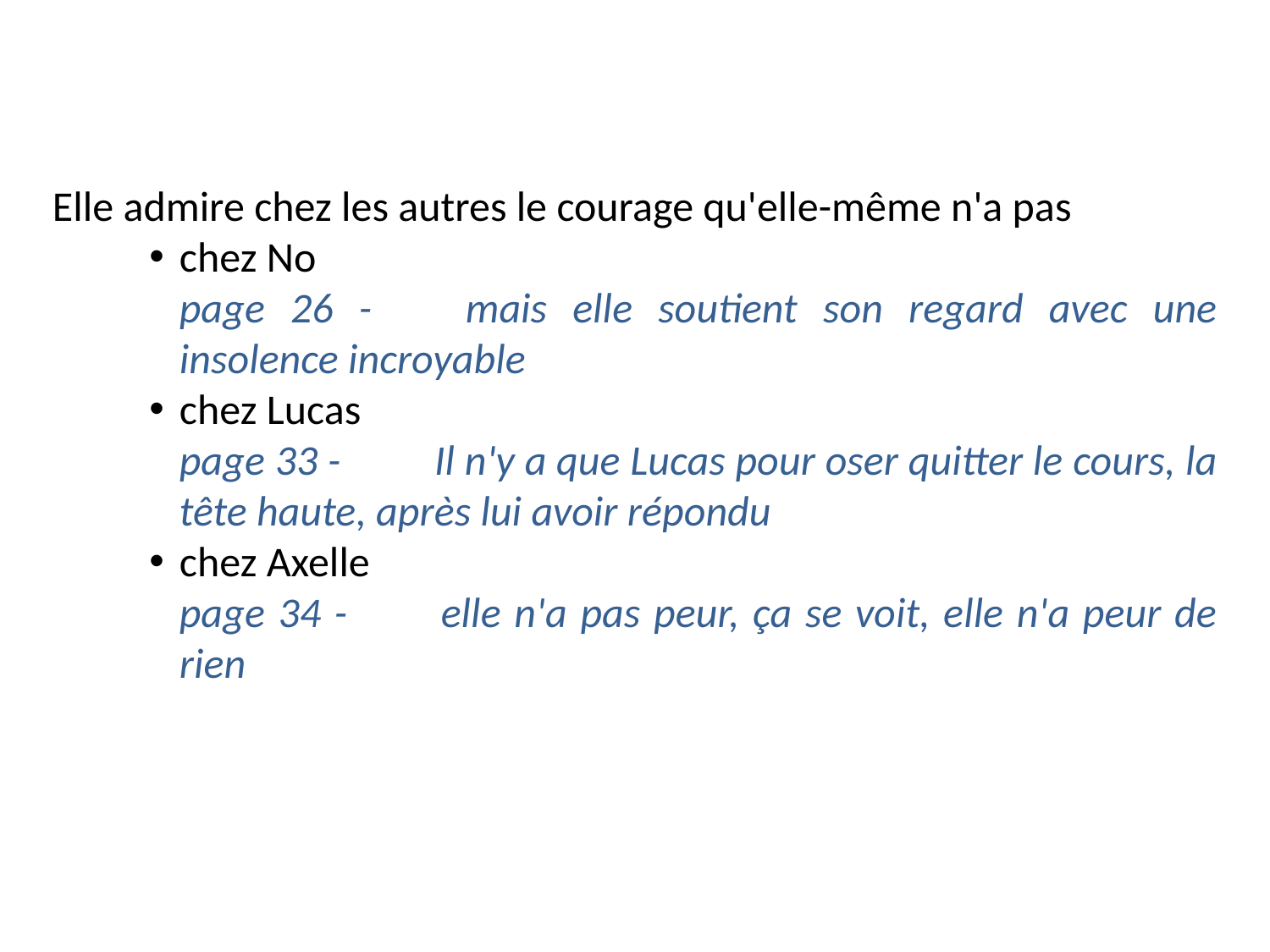

Elle admire chez les autres le courage qu'elle-même n'a pas
chez No
page 26 -	mais elle soutient son regard avec une insolence incroyable
chez Lucas
page 33 -	Il n'y a que Lucas pour oser quitter le cours, la tête haute, après lui avoir répondu
chez Axelle
page 34 -	elle n'a pas peur, ça se voit, elle n'a peur de rien